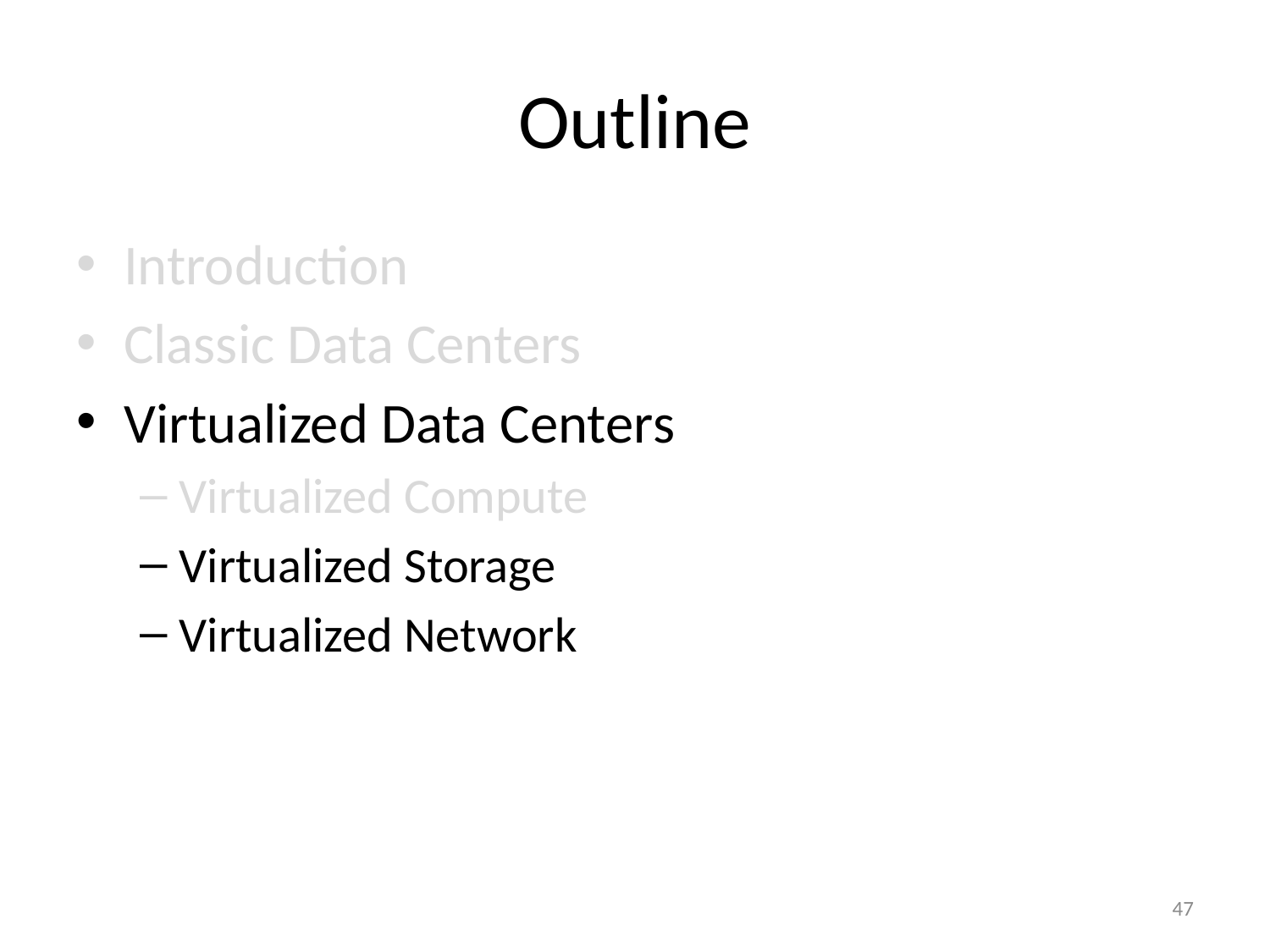

# Outline
Introduction
Classic Data Centers
Virtualized Data Centers
Virtualized Compute
Virtualized Storage
Virtualized Network
47